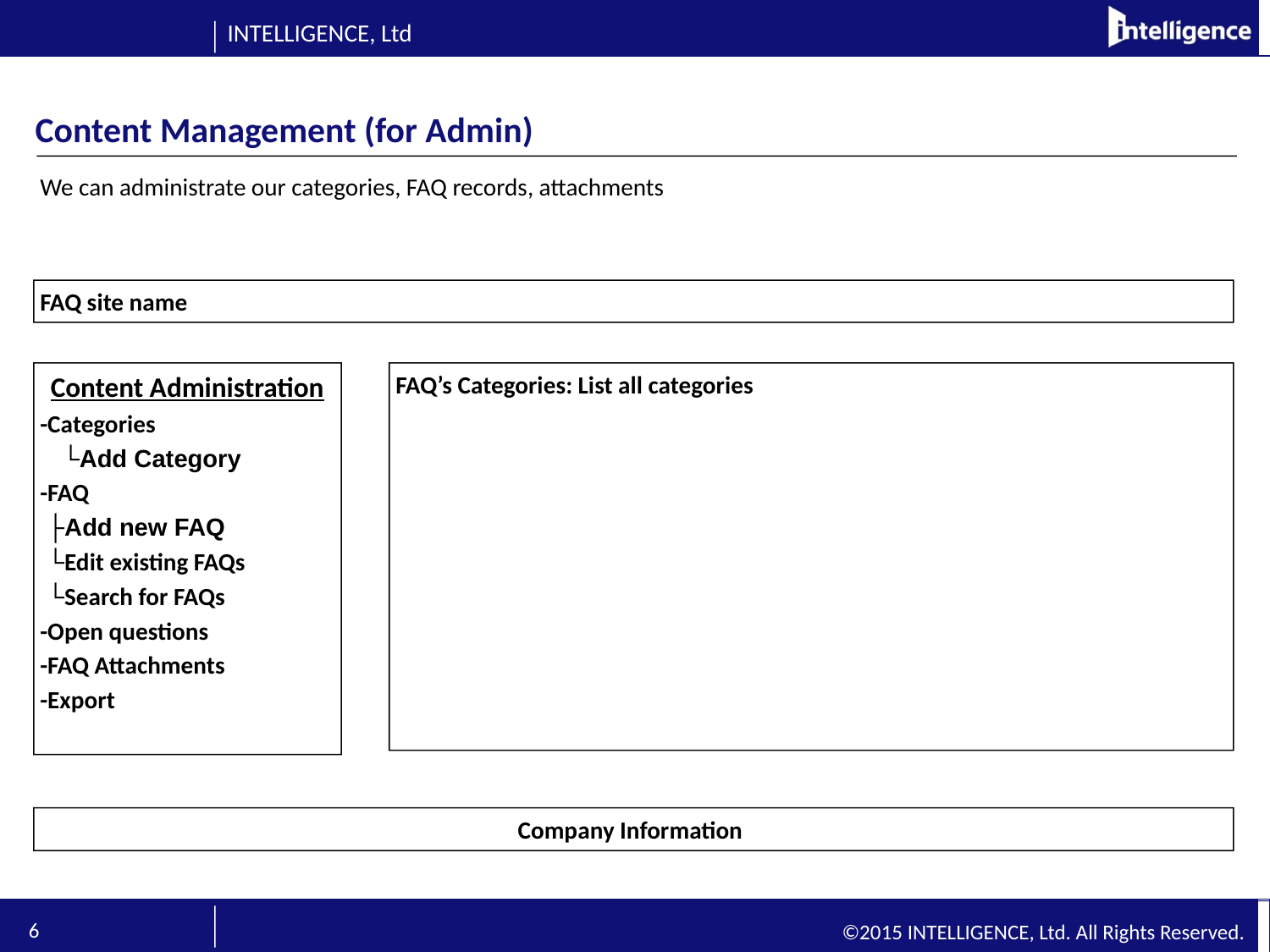

# Content Management (for Admin)
We can administrate our categories, FAQ records, attachments
FAQ site name
FAQ’s Categories: List all categories

Content Administration
-Categories
    └Add Category
-FAQ
 ├Add new FAQ
 └Edit existing FAQs
 └Search for FAQs
-Open questions
-FAQ Attachments
-Export

Company Information